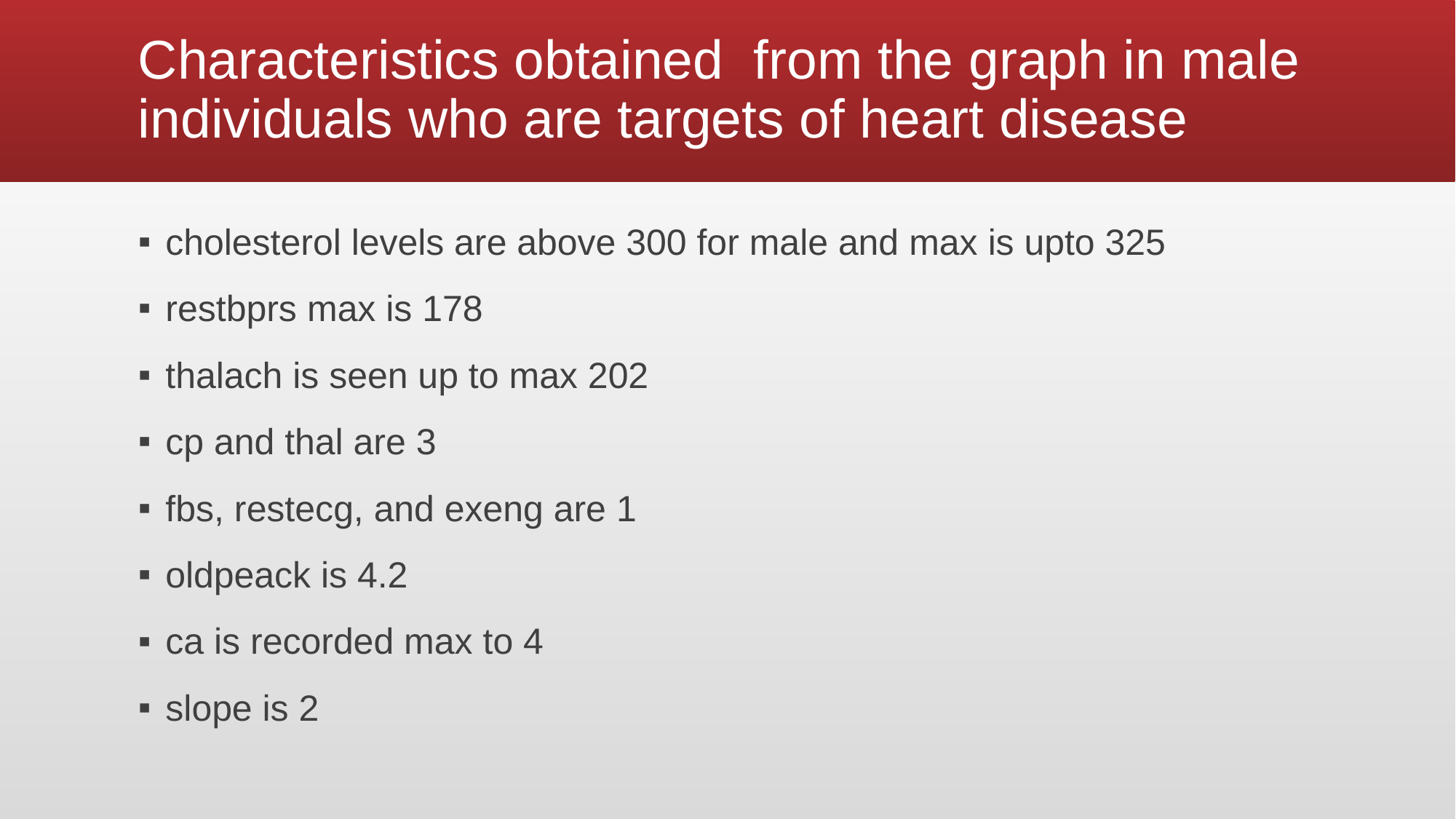

# Characteristics obtained  from the graph in male  individuals who are targets of heart disease
cholesterol levels are above 300 for male and max is upto 325
restbprs max is 178
thalach is seen up to max 202
cp and thal are 3
fbs, restecg, and exeng are 1
oldpeack is 4.2
ca is recorded max to 4
slope is 2